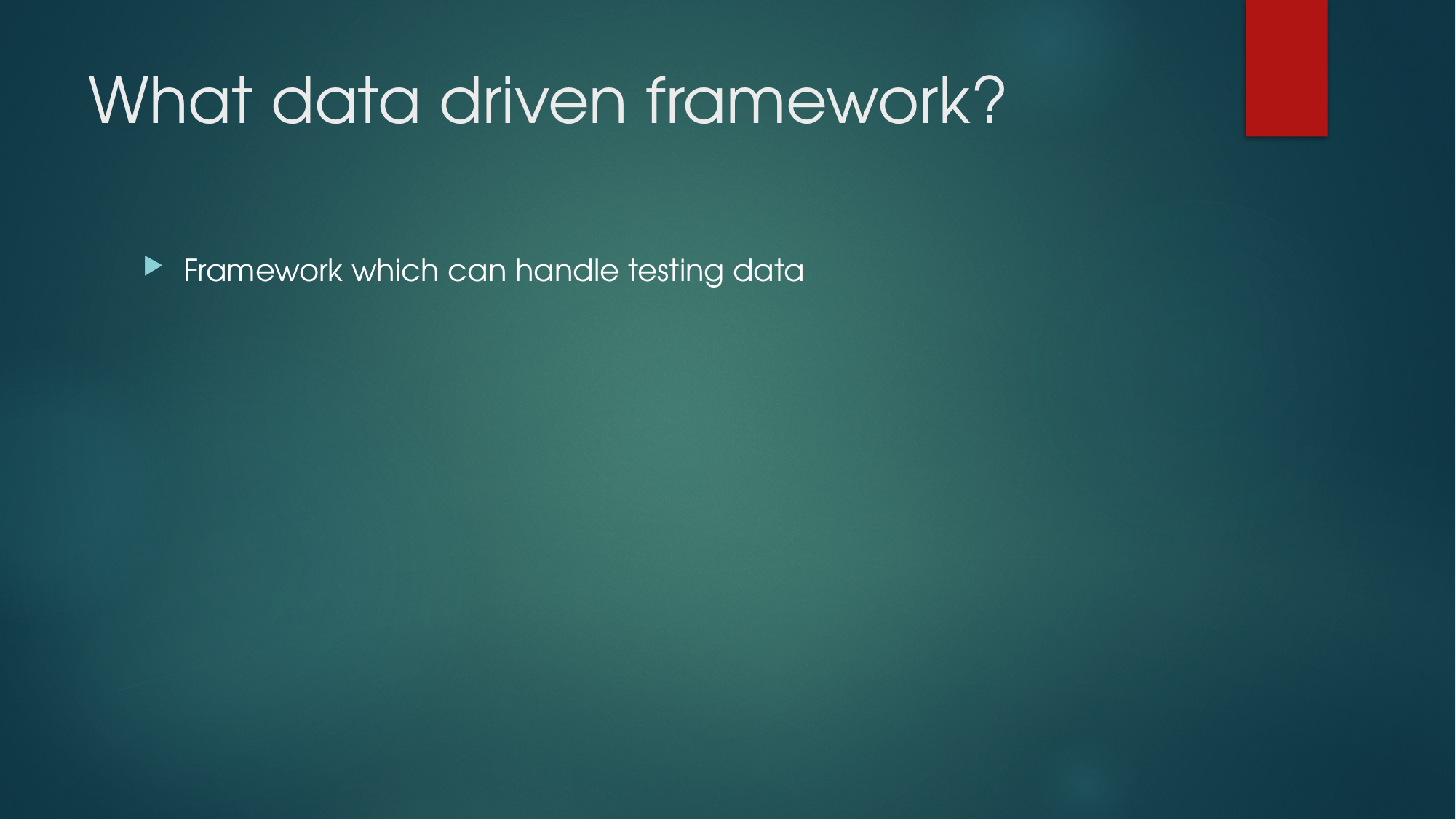

# What data driven framework?
Framework which can handle testing data